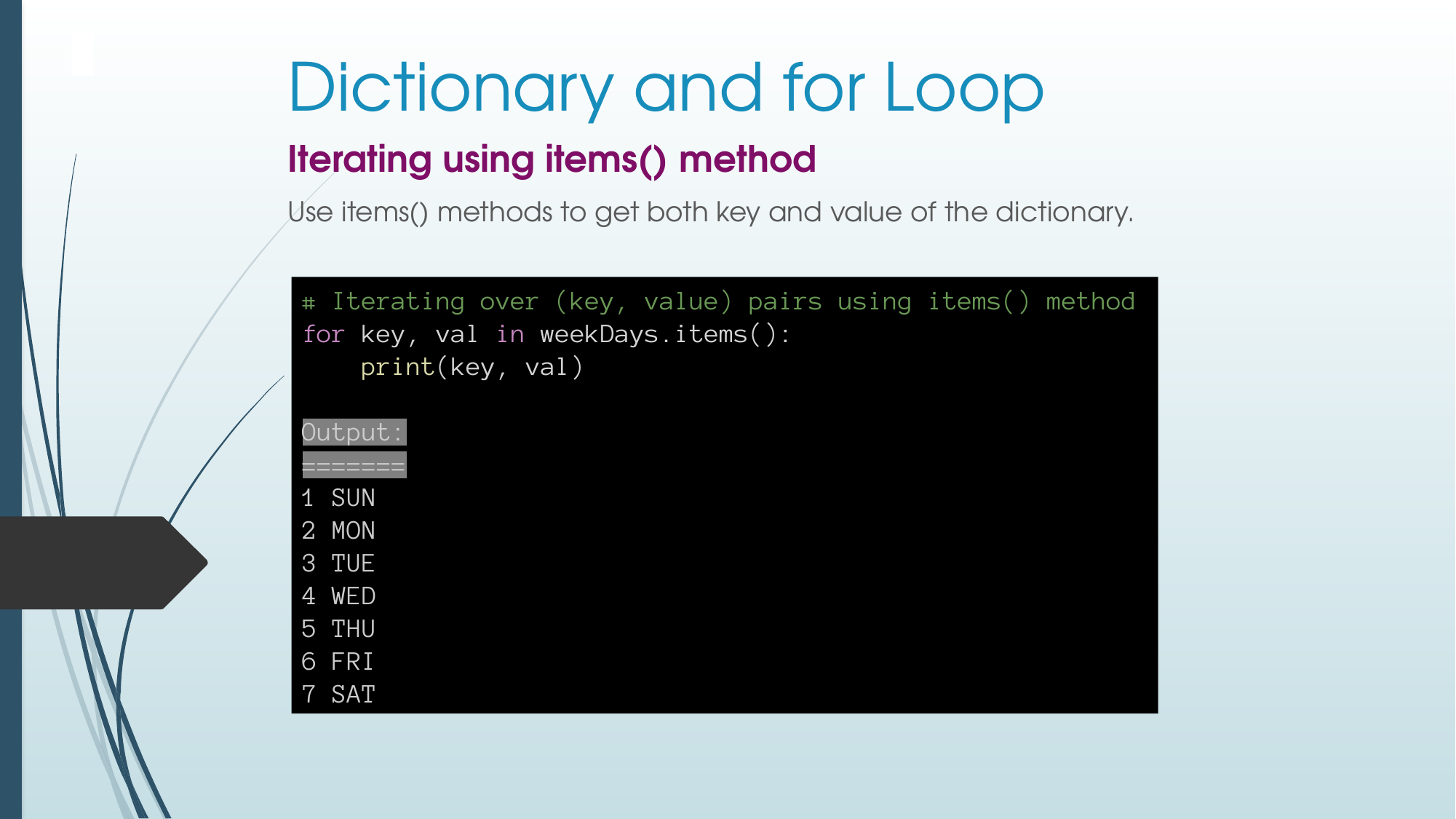

# Dictionary and for Loop
Iterating using items() method
Use items() methods to get both key and value of the dictionary.

# Iterating over (key, value) pairs using items() method
for key, val in weekDays.items():
    print(key, val)

Output:
=======
1 SUN
2 MON
3 TUE
4 WED
5 THU
6 FRI
7 SAT